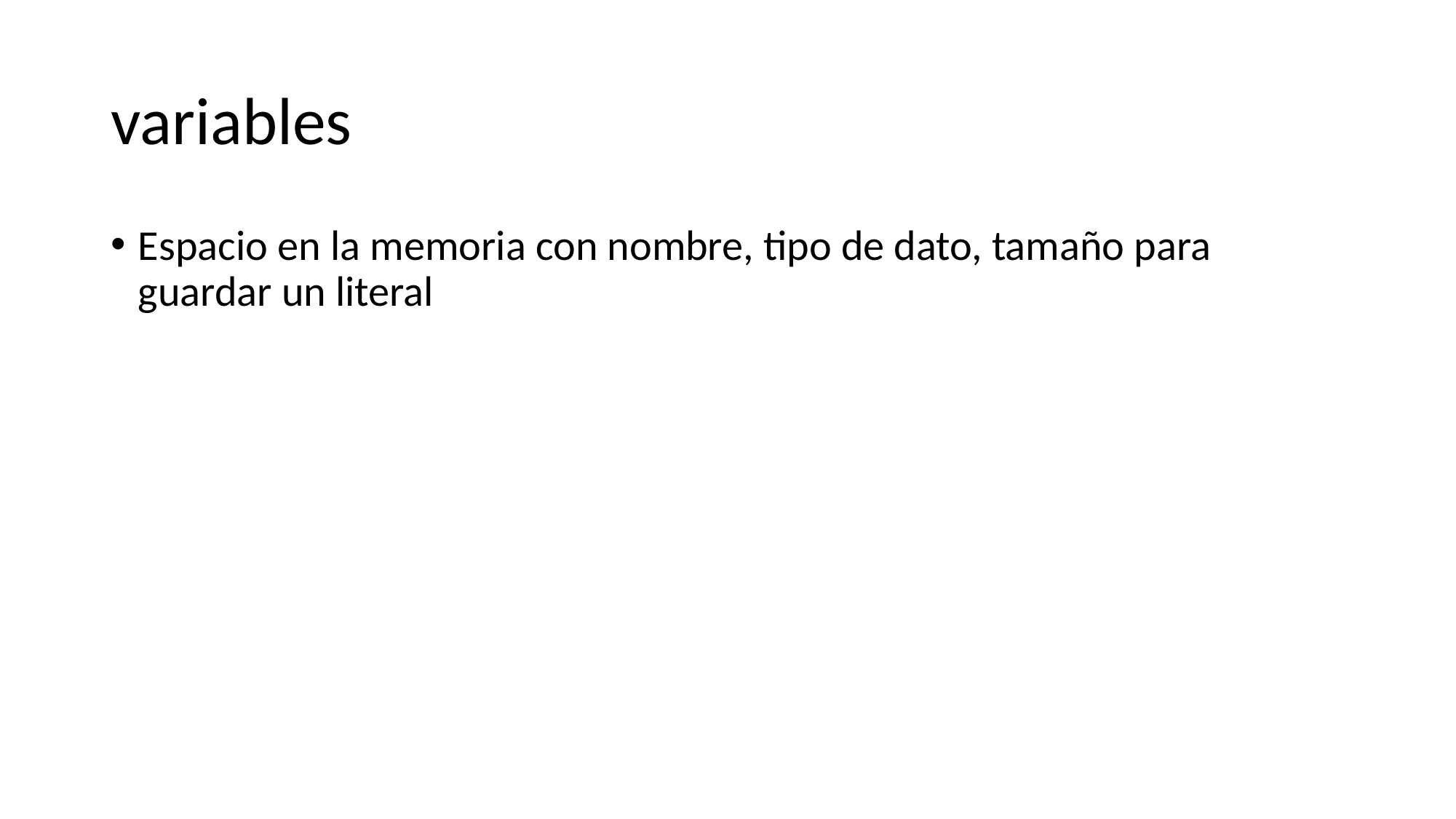

# variables
Espacio en la memoria con nombre, tipo de dato, tamaño para guardar un literal